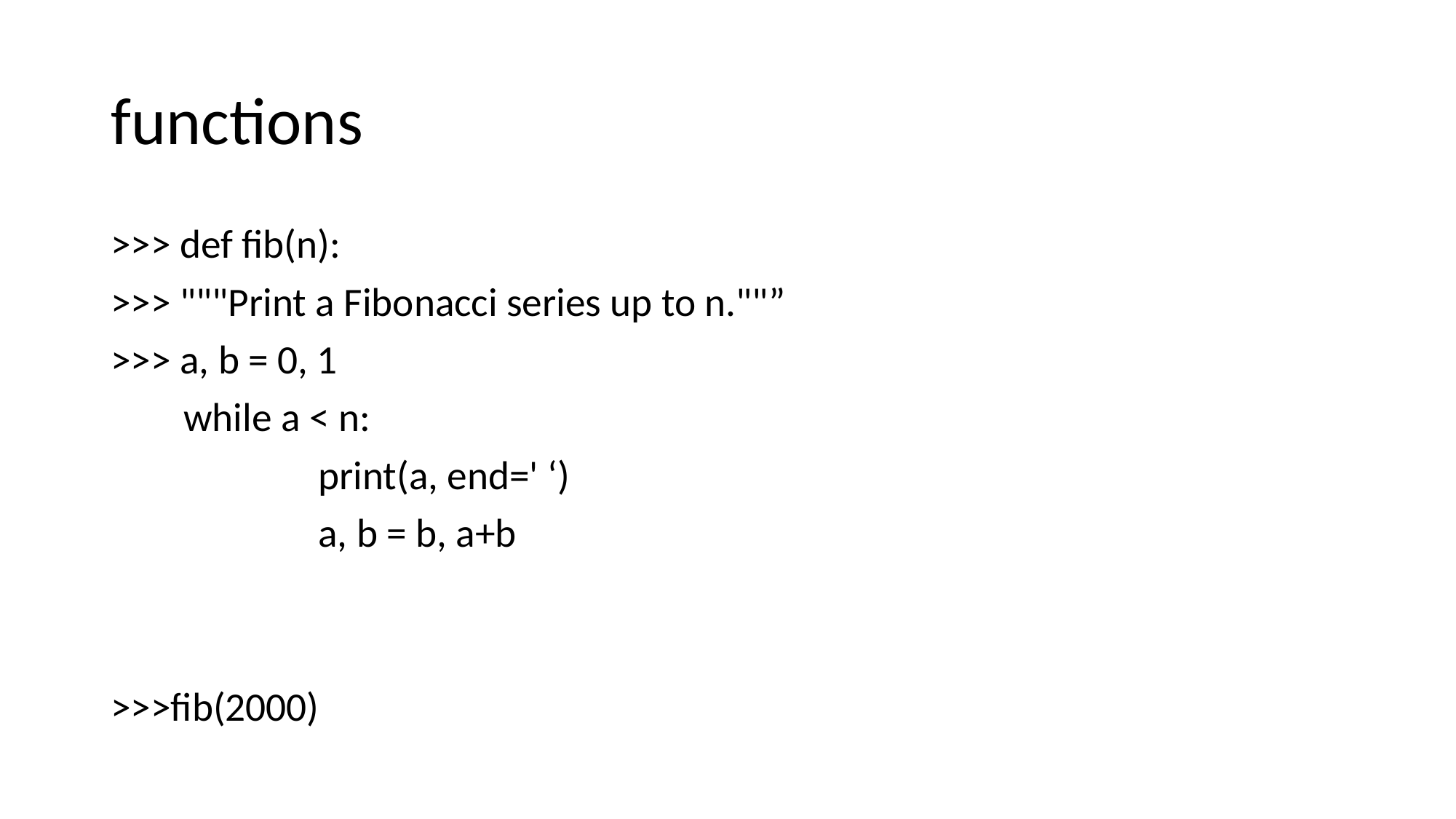

# functions
>>> def fib(n):
>>> """Print a Fibonacci series up to n.""”
>>> a, b = 0, 1
        while a < n:
	  	print(a, end=' ‘)
	 	a, b = b, a+b

>>>fib(2000)